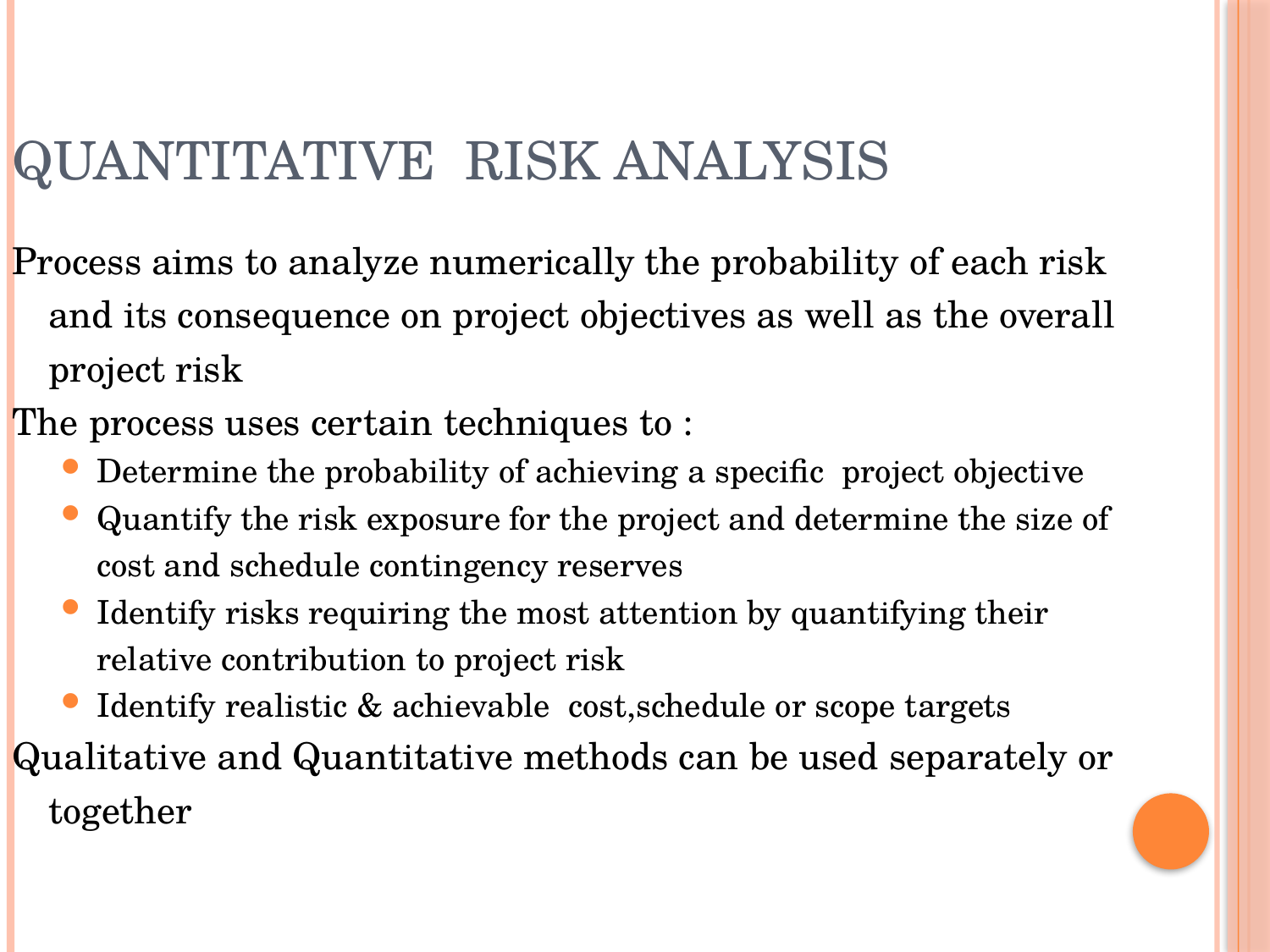

Quantitative  Risk analysis
Process aims to analyze numerically the probability of each risk and its consequence on project objectives as well as the overall project risk
The process uses certain techniques to :
Determine the probability of achieving a specific  project objective
Quantify the risk exposure for the project and determine the size of cost and schedule contingency reserves
Identify risks requiring the most attention by quantifying their relative contribution to project risk
Identify realistic & achievable  cost,schedule or scope targets
Qualitative and Quantitative methods can be used separately or together